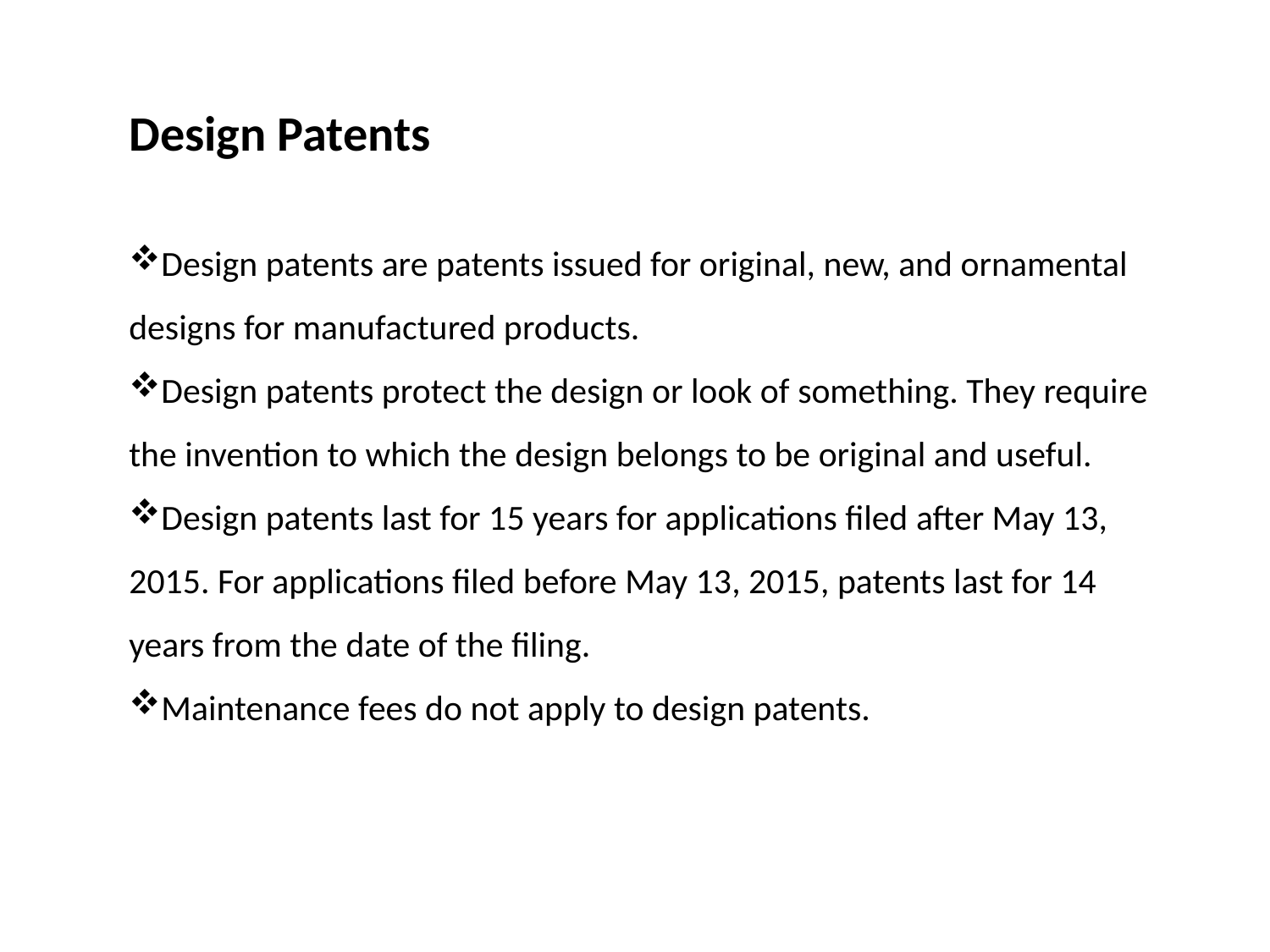

Design Patents

Design patents are patents issued for original, new, and ornamental designs for manufactured products.
Design patents protect the design or look of something. They require the invention to which the design belongs to be original and useful.
Design patents last for 15 years for applications filed after May 13, 2015. For applications filed before May 13, 2015, patents last for 14 years from the date of the filing.
Maintenance fees do not apply to design patents.